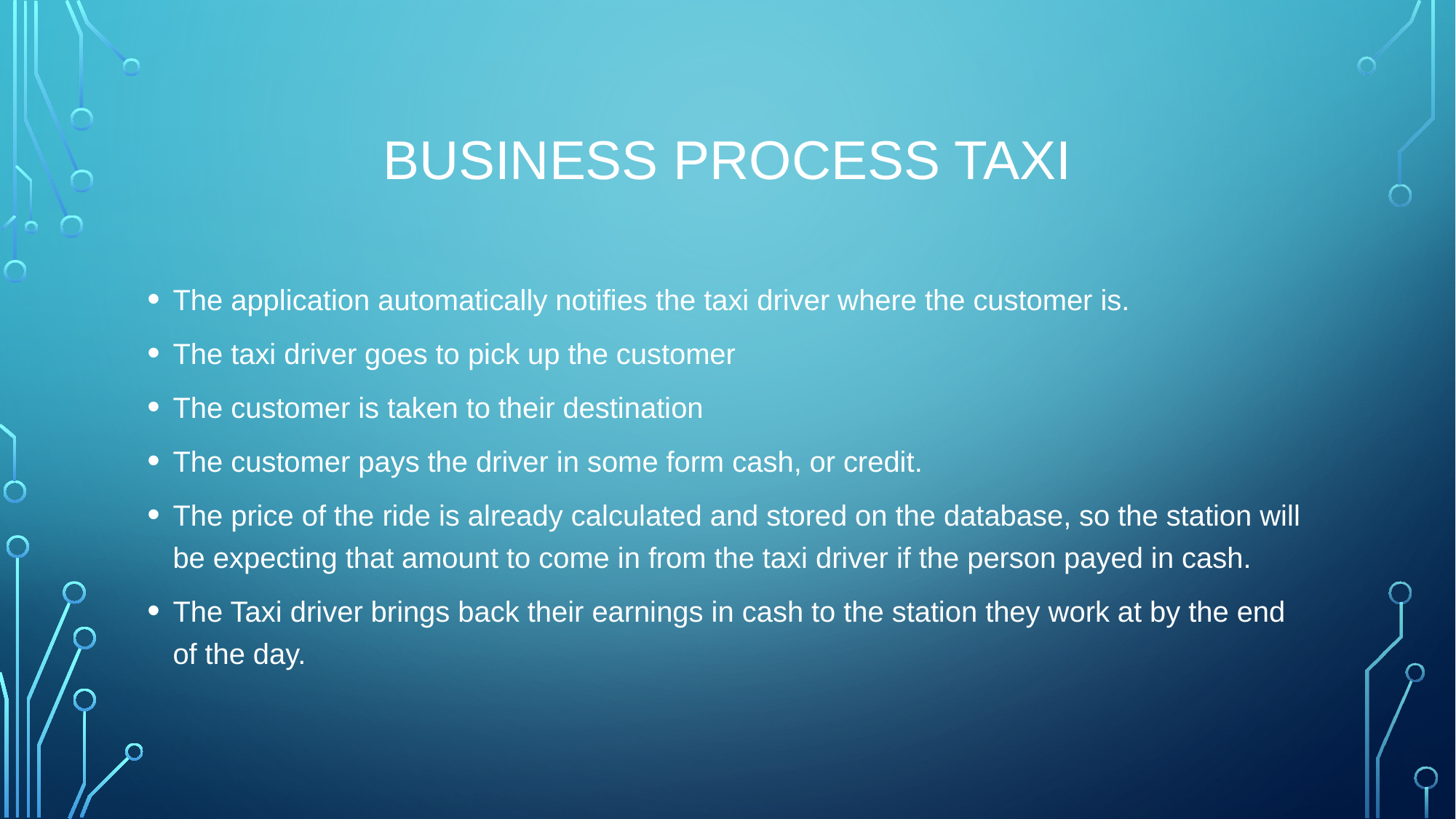

# Business Process Taxi
The application automatically notifies the taxi driver where the customer is.
The taxi driver goes to pick up the customer
The customer is taken to their destination
The customer pays the driver in some form cash, or credit.
The price of the ride is already calculated and stored on the database, so the station will be expecting that amount to come in from the taxi driver if the person payed in cash.
The Taxi driver brings back their earnings in cash to the station they work at by the end of the day.